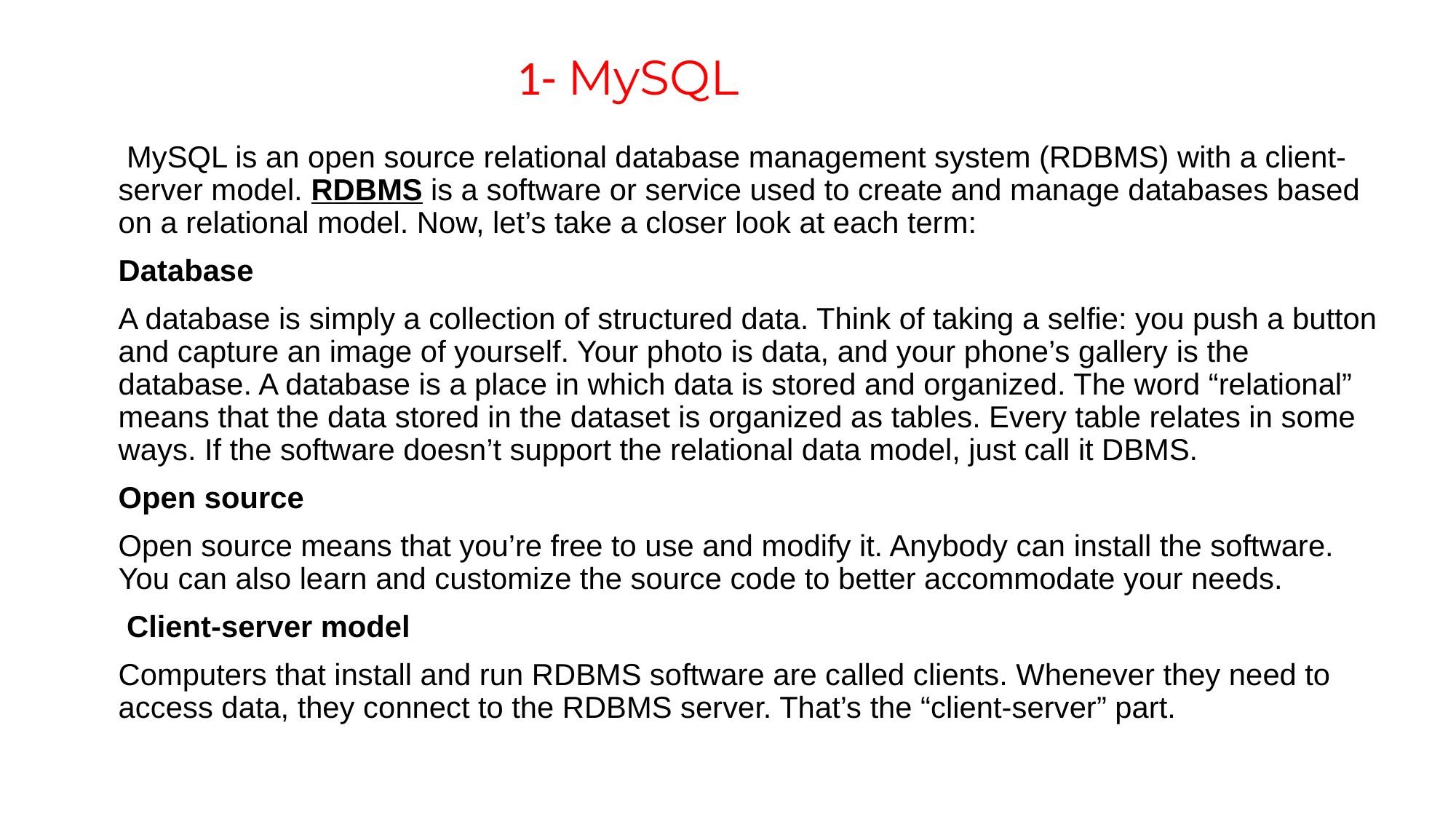

# 1- MySQL
 MySQL is an open source relational database management system (RDBMS) with a client-server model. RDBMS is a software or service used to create and manage databases based on a relational model. Now, let’s take a closer look at each term:
Database
A database is simply a collection of structured data. Think of taking a selfie: you push a button and capture an image of yourself. Your photo is data, and your phone’s gallery is the database. A database is a place in which data is stored and organized. The word “relational” means that the data stored in the dataset is organized as tables. Every table relates in some ways. If the software doesn’t support the relational data model, just call it DBMS.
Open source
Open source means that you’re free to use and modify it. Anybody can install the software. You can also learn and customize the source code to better accommodate your needs.
 Client-server model
Computers that install and run RDBMS software are called clients. Whenever they need to access data, they connect to the RDBMS server. That’s the “client-server” part.